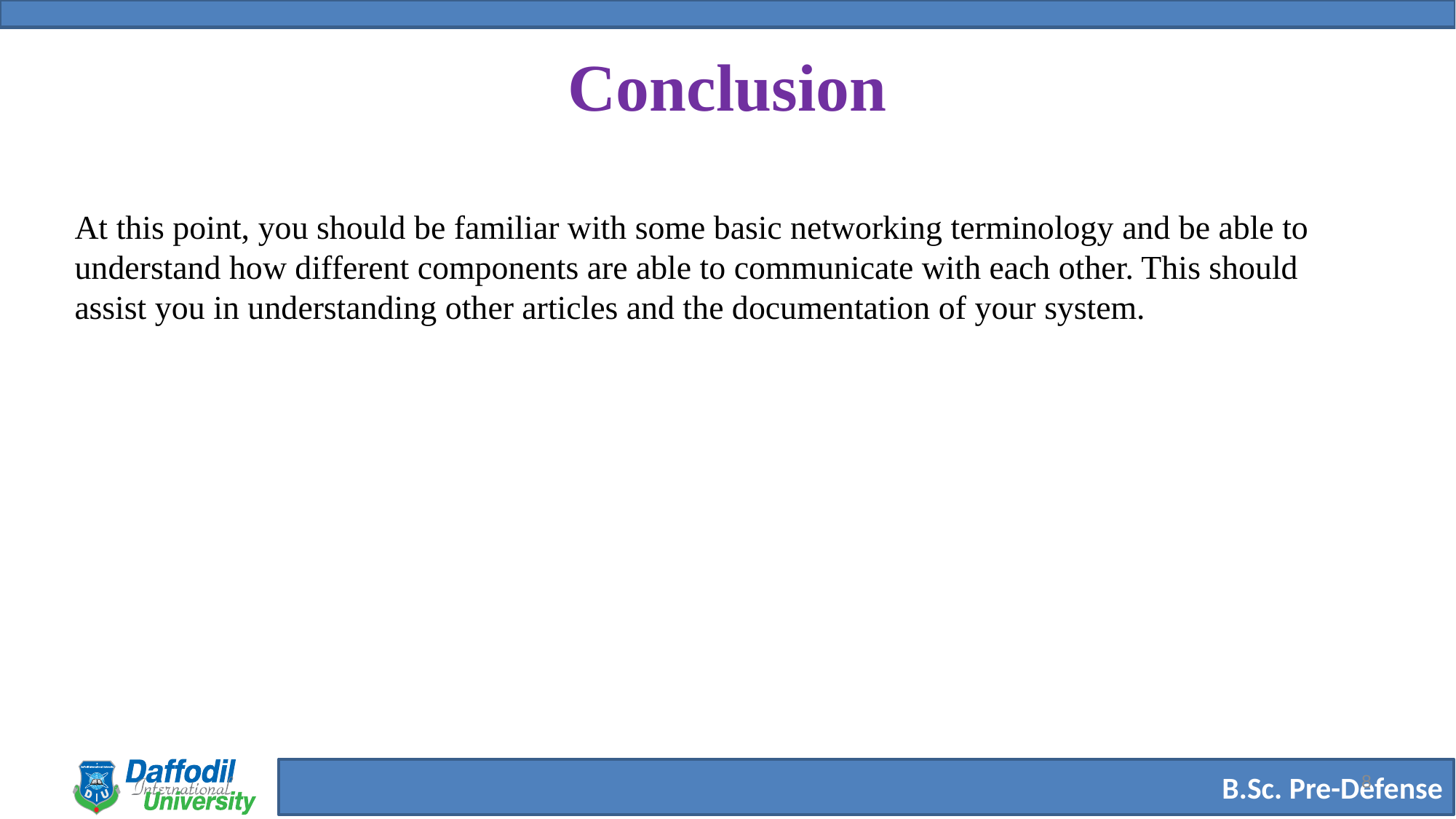

# Conclusion
At this point, you should be familiar with some basic networking terminology and be able to understand how different components are able to communicate with each other. This should assist you in understanding other articles and the documentation of your system.
8